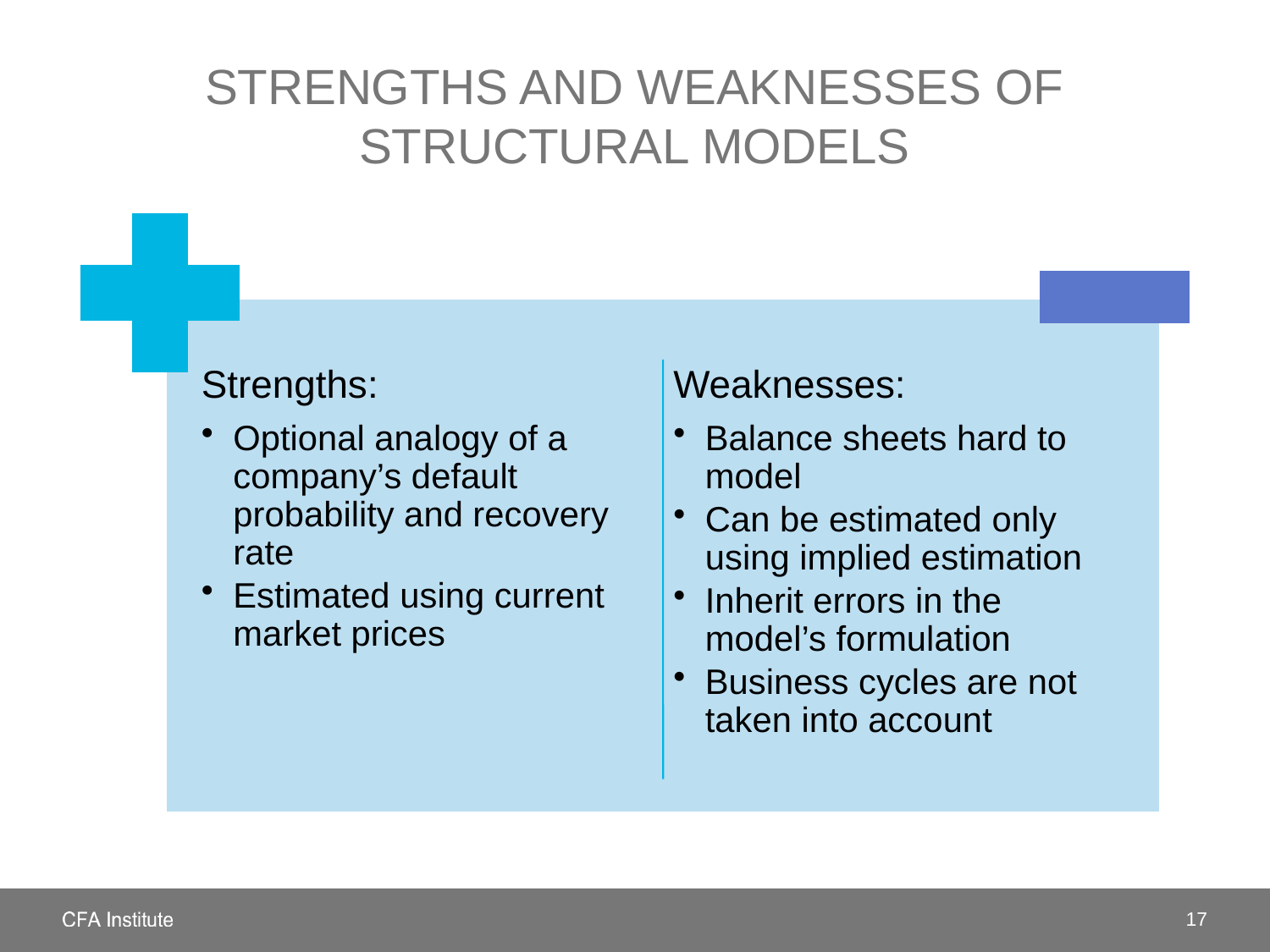

# Strengths and weaknesses of STRUCTURAL MODELS
Strengths:
Optional analogy of a company’s default probability and recovery rate
Estimated using current market prices
Weaknesses:
Balance sheets hard to model
Can be estimated only using implied estimation
Inherit errors in the model’s formulation
Business cycles are not taken into account
17